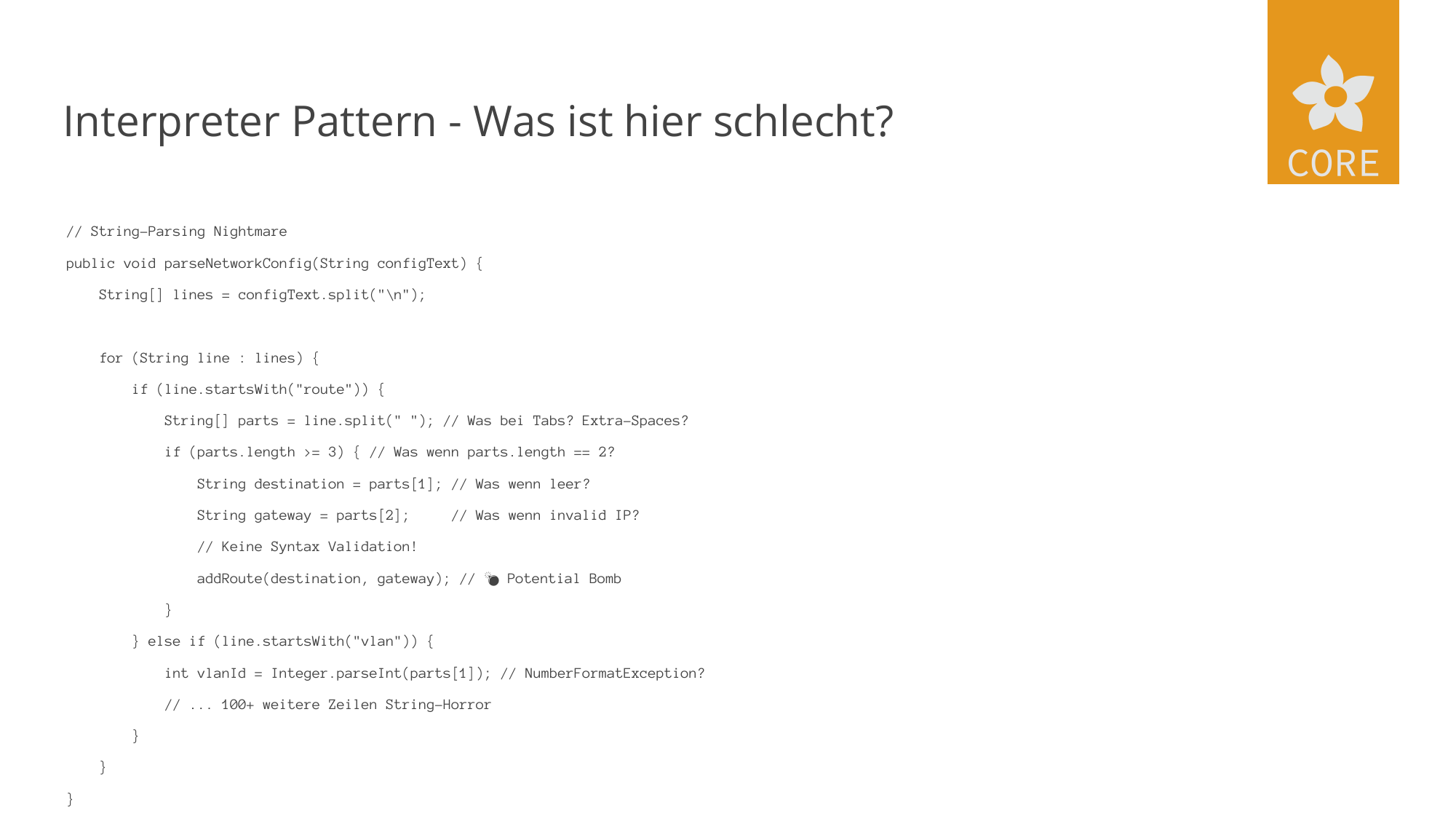

# Interpreter Pattern - Was ist hier schlecht?
// String-Parsing Nightmare
public void parseNetworkConfig(String configText) {
    String[] lines = configText.split("\n");

    for (String line : lines) {
        if (line.startsWith("route")) {
            String[] parts = line.split(" "); // Was bei Tabs? Extra-Spaces?
            if (parts.length >= 3) { // Was wenn parts.length == 2?
                String destination = parts[1]; // Was wenn leer?
                String gateway = parts[2];     // Was wenn invalid IP?
                // Keine Syntax Validation!
                addRoute(destination, gateway); // 💣 Potential Bomb
            }
        } else if (line.startsWith("vlan")) {
            int vlanId = Integer.parseInt(parts[1]); // NumberFormatException?
            // ... 100+ weitere Zeilen String-Horror
        }
    }
}